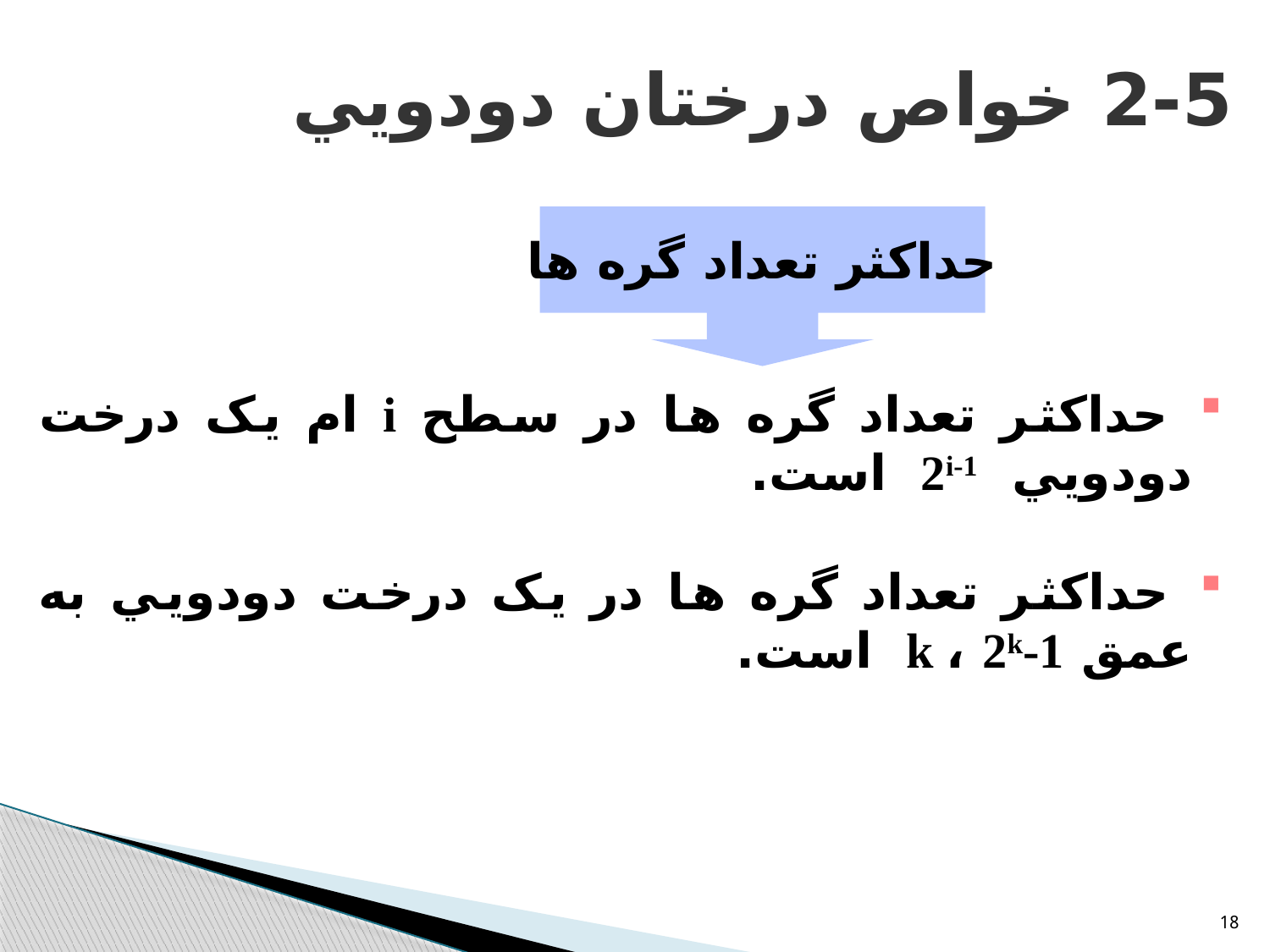

# 2-5 خواص درختان دودويي
حداکثر تعداد گره ها
 حداکثر تعداد گره ها در سطح i ام يک درخت دودويي  2i-1  است.

 حداکثر تعداد گره ها در يک درخت دودويي به عمق k ، 2k-1  است.
18